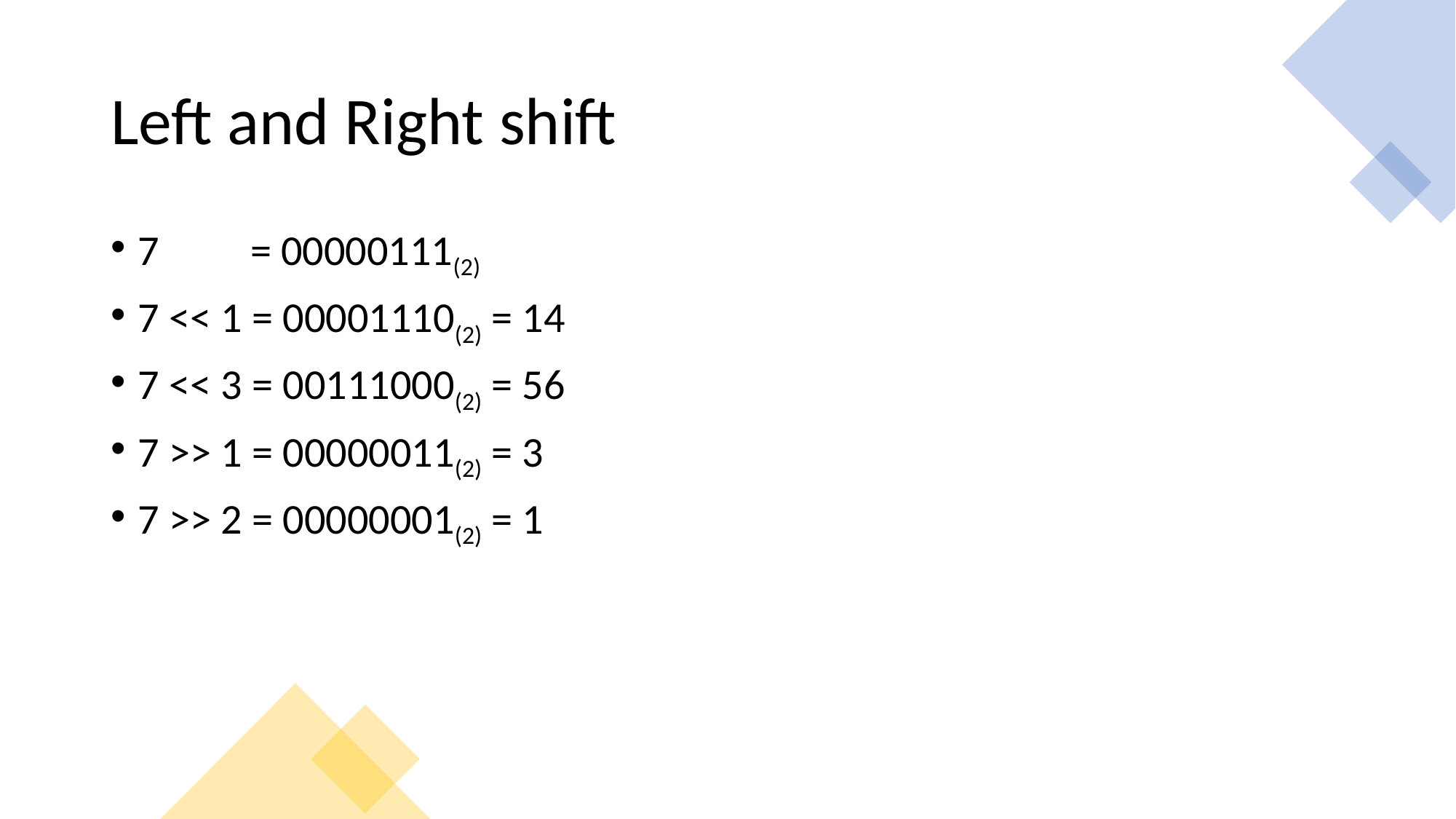

# Left and Right shift
7            = 00000111(2)
7 << 1 = 00001110(2) = 14
7 << 3 = 00111000(2) = 56
7 >> 1 = 00000011(2) = 3
7 >> 2 = 00000001(2) = 1